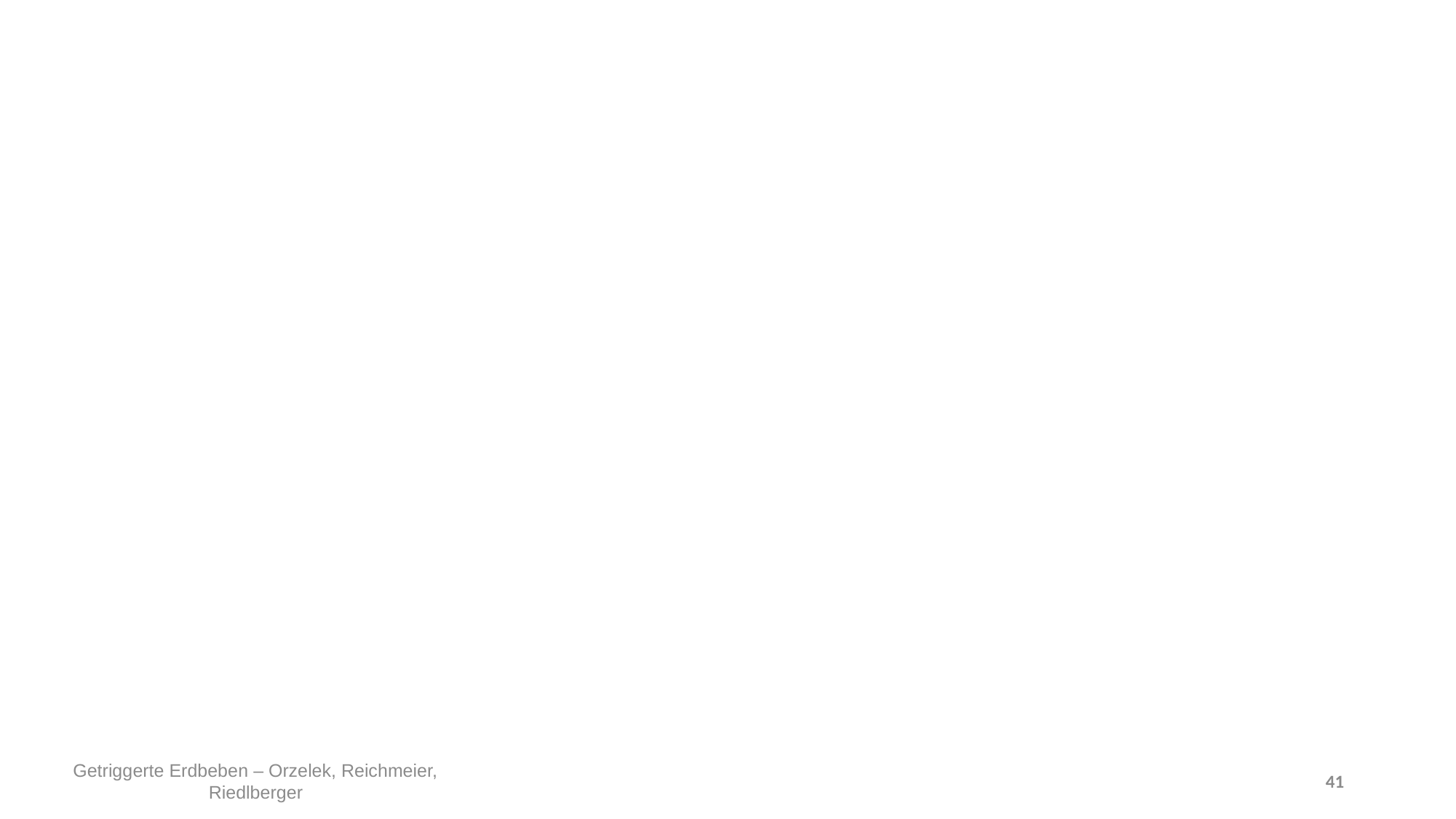

Getriggerte Erdbeben – Orzelek, Reichmeier, Riedlberger
41